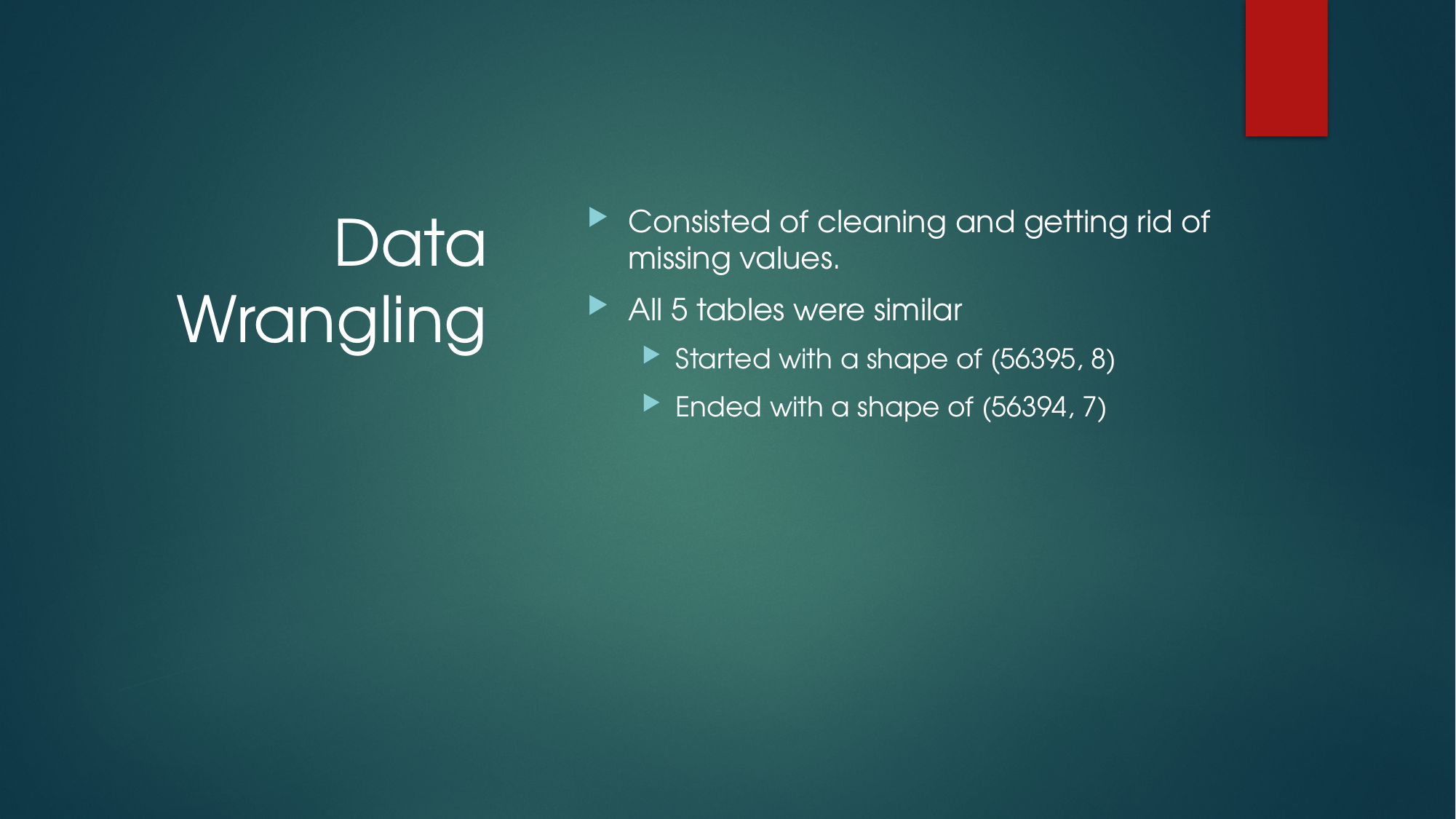

# Data Wrangling
Consisted of cleaning and getting rid of missing values.
All 5 tables were similar
Started with a shape of (56395, 8)
Ended with a shape of (56394, 7)